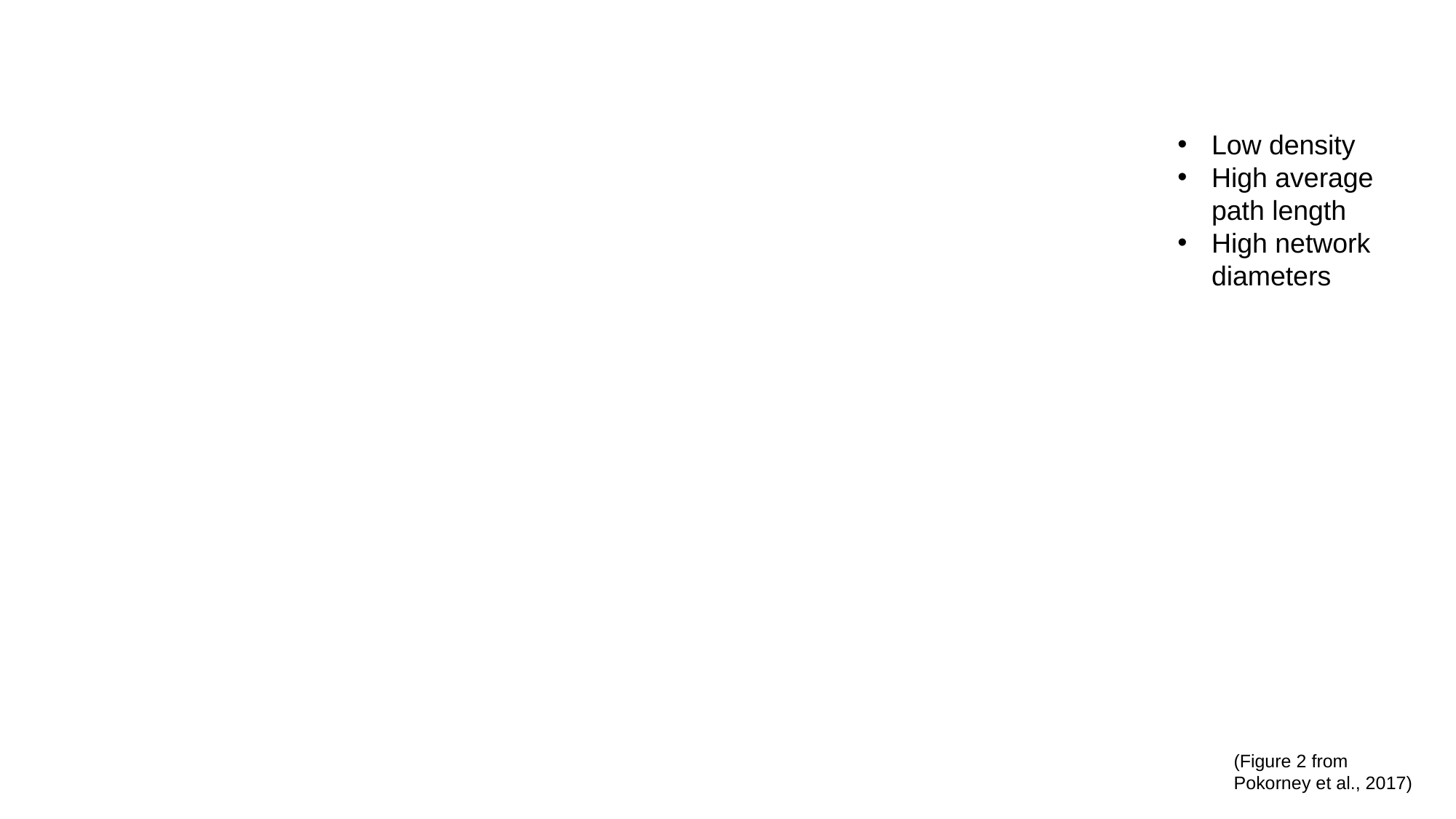

Low density
High average path length
High network diameters
(Figure 2 from Pokorney et al., 2017)